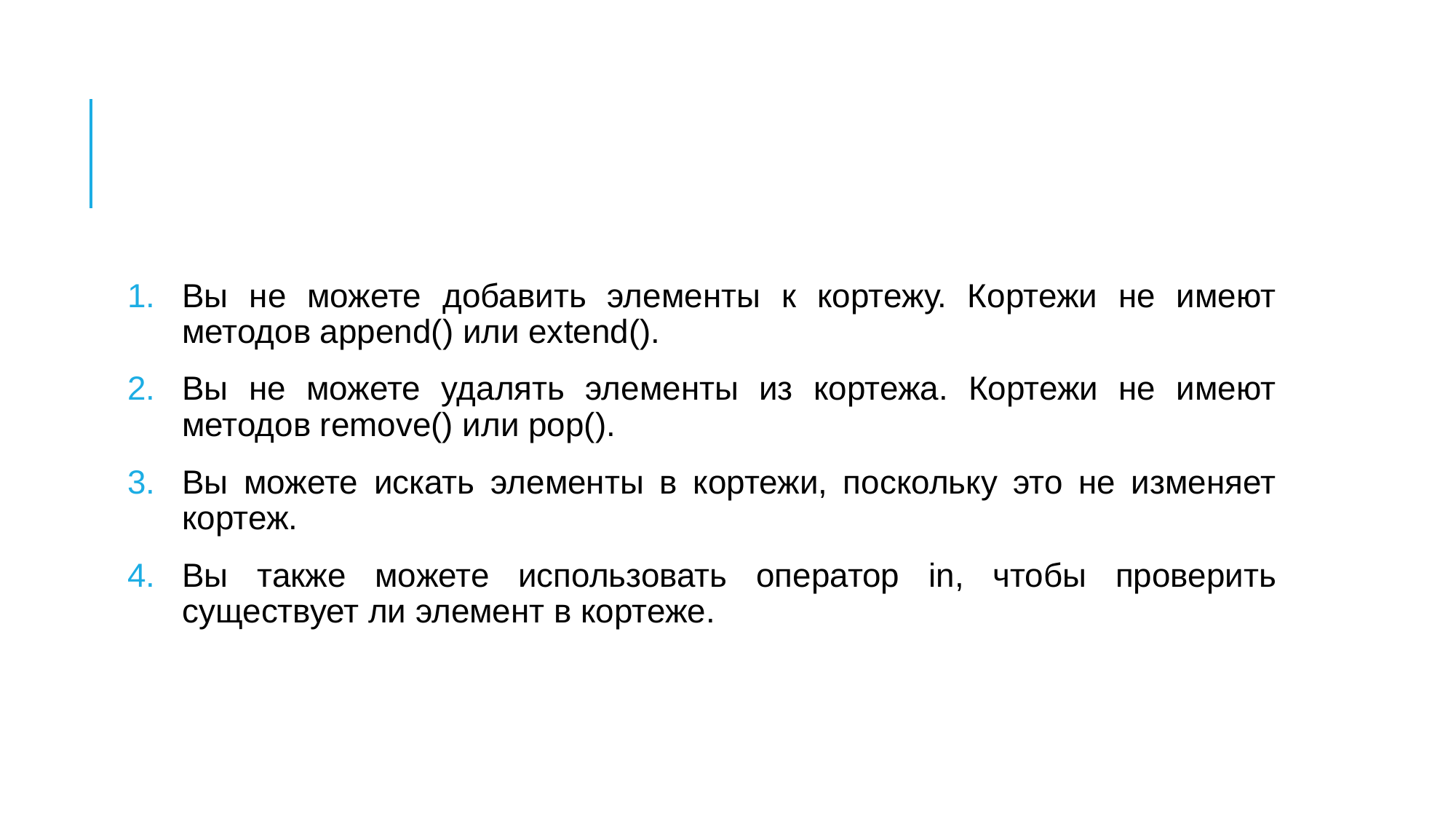

#
Вы не можете добавить элементы к кортежу. Кортежи не имеют методов append() или extend().
Вы не можете удалять элементы из кортежа. Кортежи не имеют методов remove() или pop().
Вы можете искать элементы в кортежи, поскольку это не изменяет кортеж.
Вы также можете использовать оператор in, чтобы проверить существует ли элемент в кортеже.